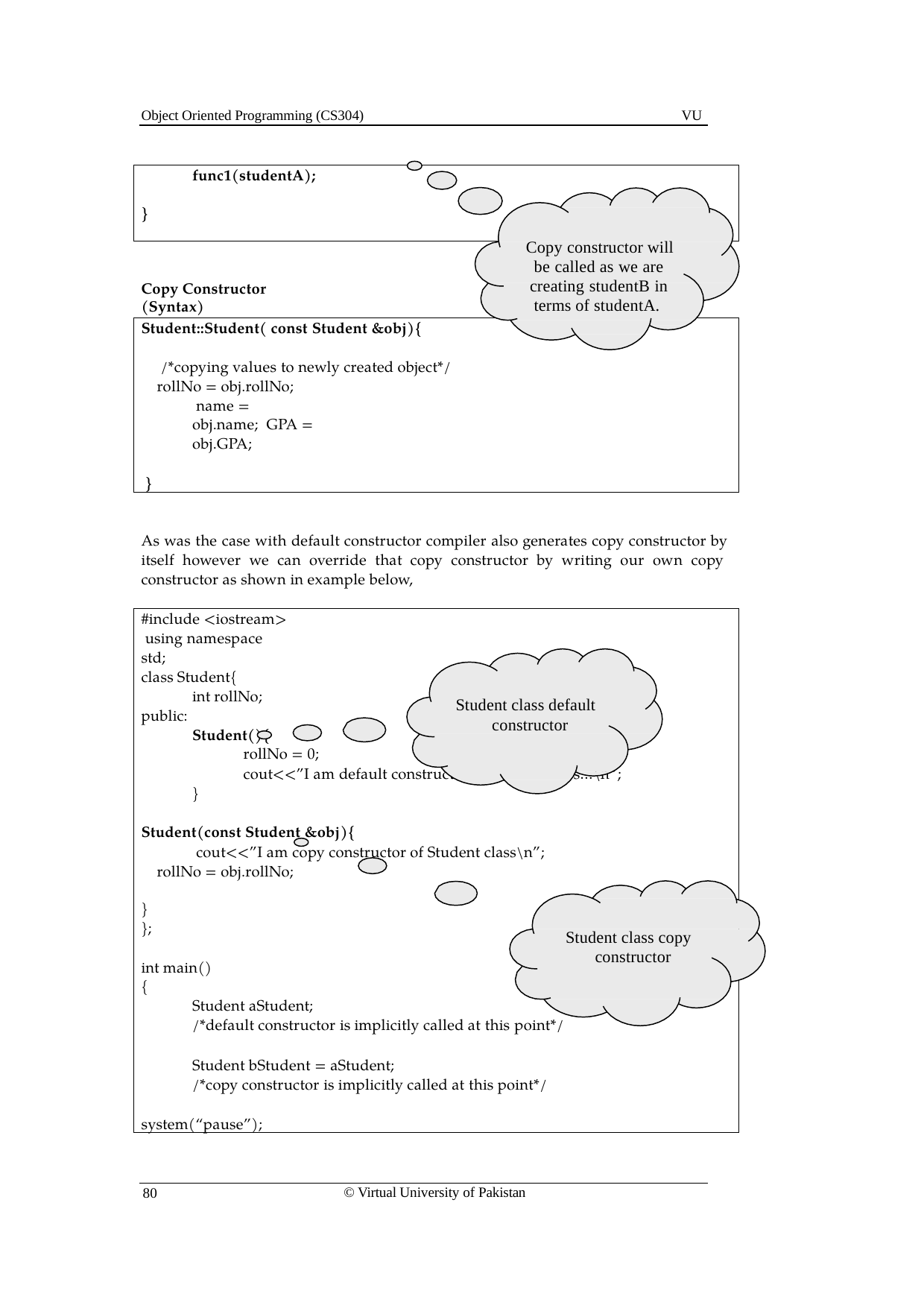

Object Oriented Programming (CS304)
VU

func1(studentA);

}

Copy constructor will

be called as we are  creating studentB in  terms of studentA.

Copy Constructor (Syntax)

Student::Student( const Student &obj){

/*copying values to newly created object*/  rollNo = obj.rollNo;
name = obj.name;  GPA = obj.GPA;

}

As was the case with default constructor compiler also generates copy constructor by  itself however we can override that copy constructor by writing our own copy  constructor as shown in example below,

#include <iostream>  using namespace std;

class Student{
int rollNo;
public:
Student(){
rollNo = 0;
Student class default  constructor

cout<<”I am default constructor of Student class…\n”;
}

Student(const Student &obj){
cout<<”I am copy constructor of Student class\n”;  rollNo = obj.rollNo;

}
};
Student class copy  constructor

int main()
{
Student aStudent;

/*default constructor is implicitly called at this point*/

Student bStudent = aStudent;
/*copy constructor is implicitly called at this point*/

system(“pause”);

© Virtual University of Pakistan

80